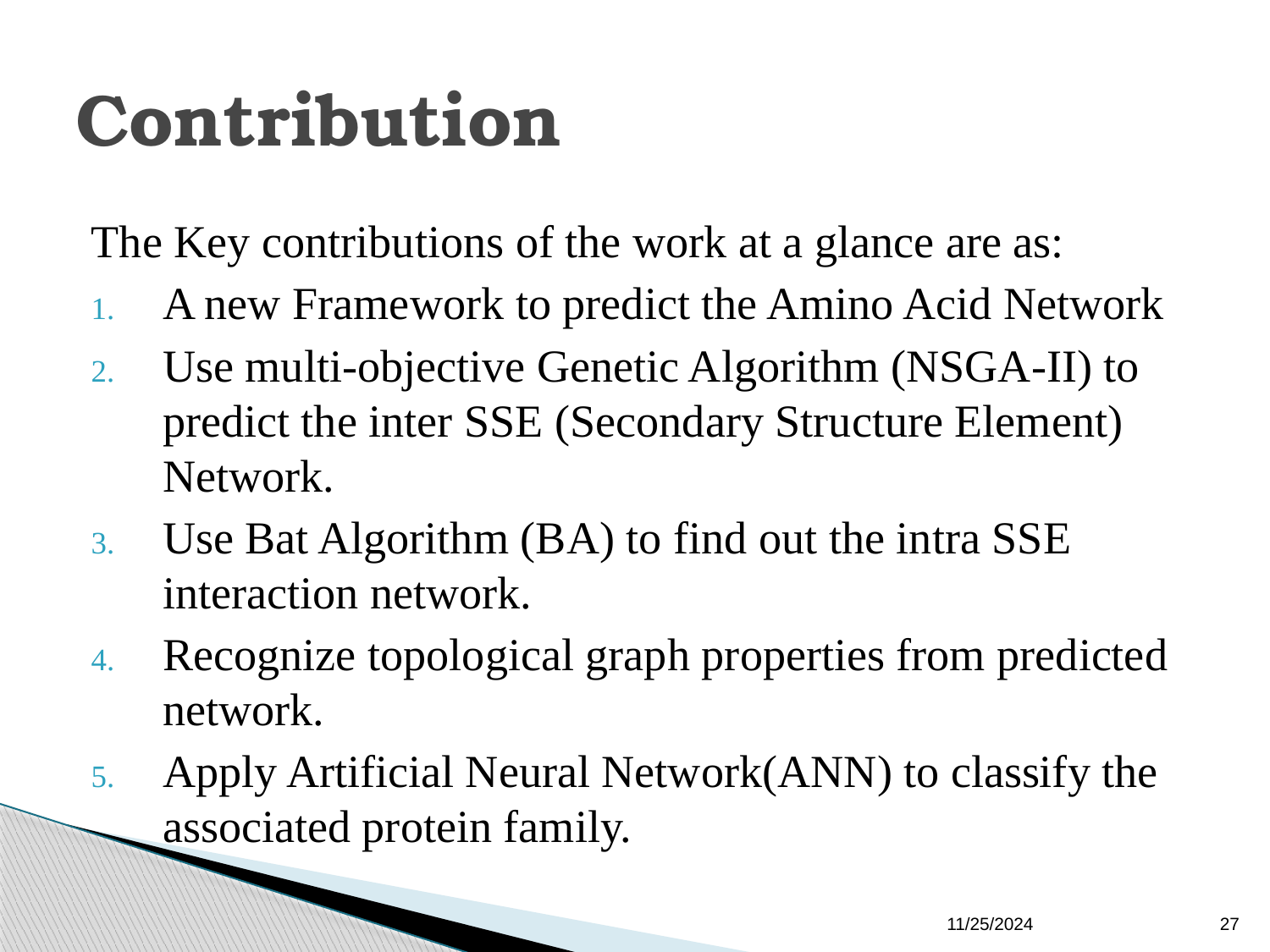

# Contribution
The Key contributions of the work at a glance are as:
A new Framework to predict the Amino Acid Network
Use multi-objective Genetic Algorithm (NSGA-II) to predict the inter SSE (Secondary Structure Element) Network.
Use Bat Algorithm (BA) to find out the intra SSE interaction network.
Recognize topological graph properties from predicted network.
Apply Artificial Neural Network(ANN) to classify the associated protein family.
11/25/2024
27